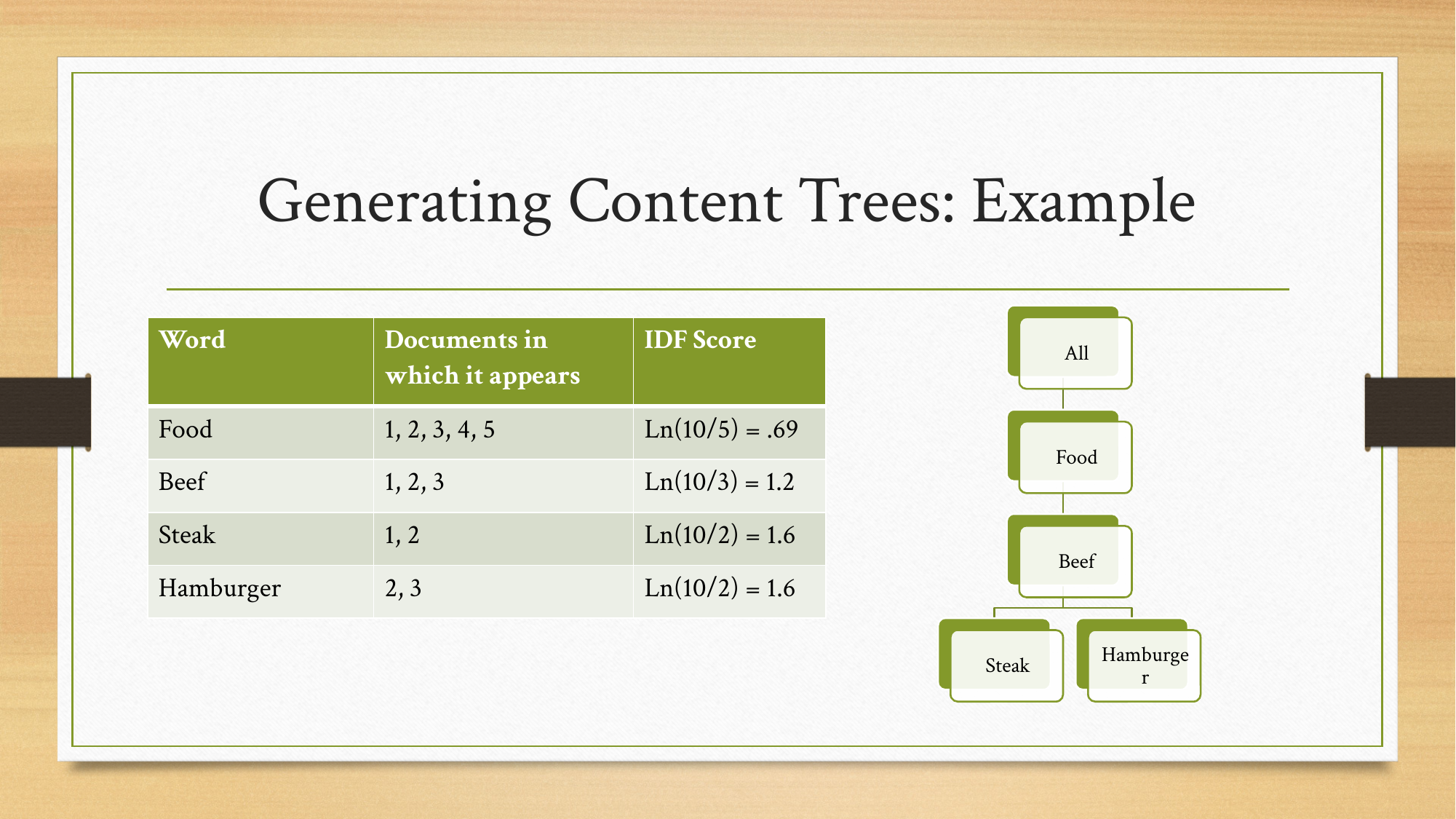

# Generating Content Trees: Example
All
Food
Beef
Hamburger
Steak
| Word | Documents in which it appears | IDF Score |
| --- | --- | --- |
| Food | 1, 2, 3, 4, 5 | Ln(10/5) = .69 |
| Beef | 1, 2, 3 | Ln(10/3) = 1.2 |
| Steak | 1, 2 | Ln(10/2) = 1.6 |
| Hamburger | 2, 3 | Ln(10/2) = 1.6 |